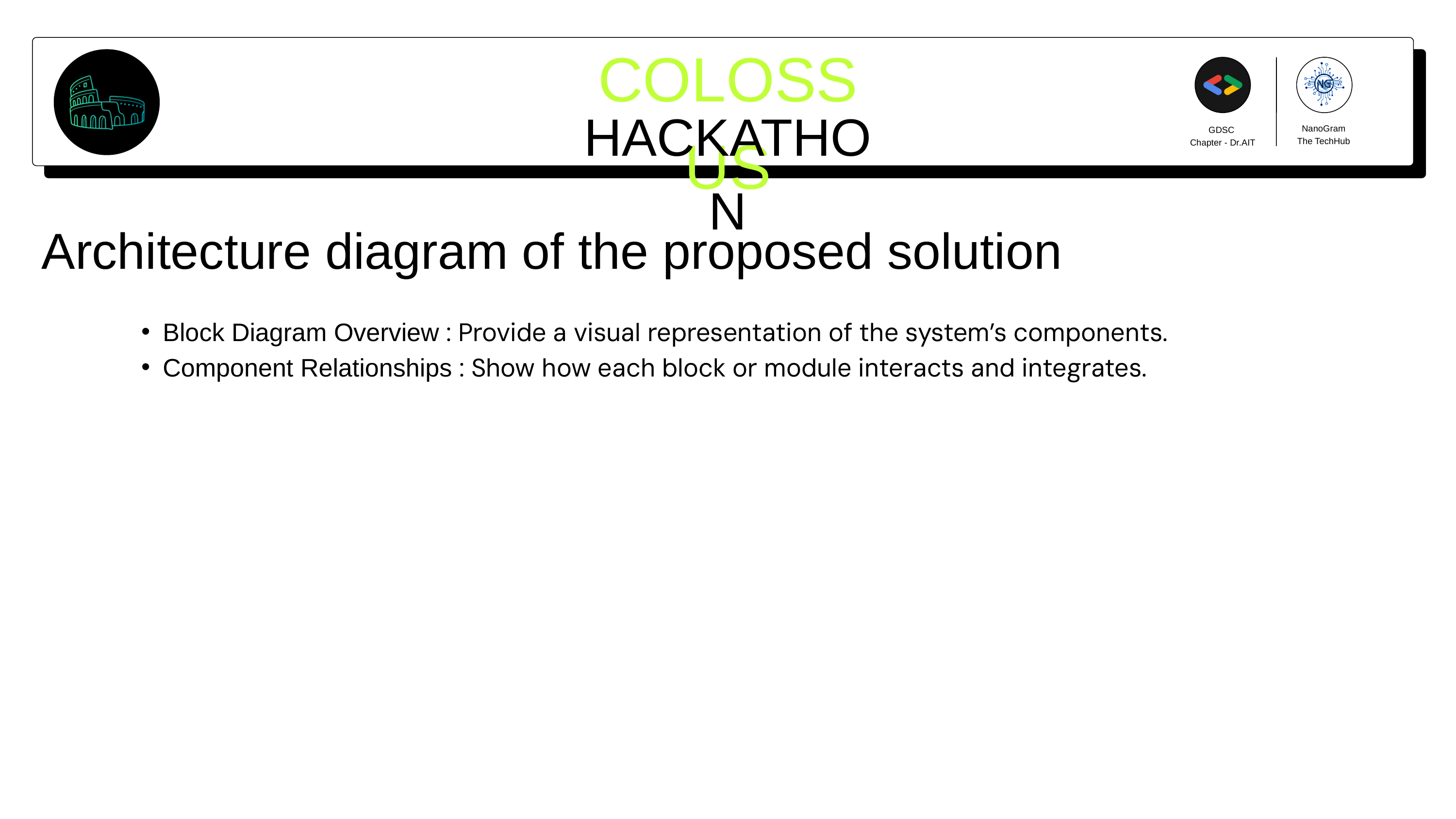

COLOSSUS

HACKATHON
NanoGram
The TechHub
GDSC
Chapter - Dr.AIT
Architecture diagram of the proposed solution
Block Diagram Overview : Provide a visual representation of the system’s components.
Component Relationships : Show how each block or module interacts and integrates.